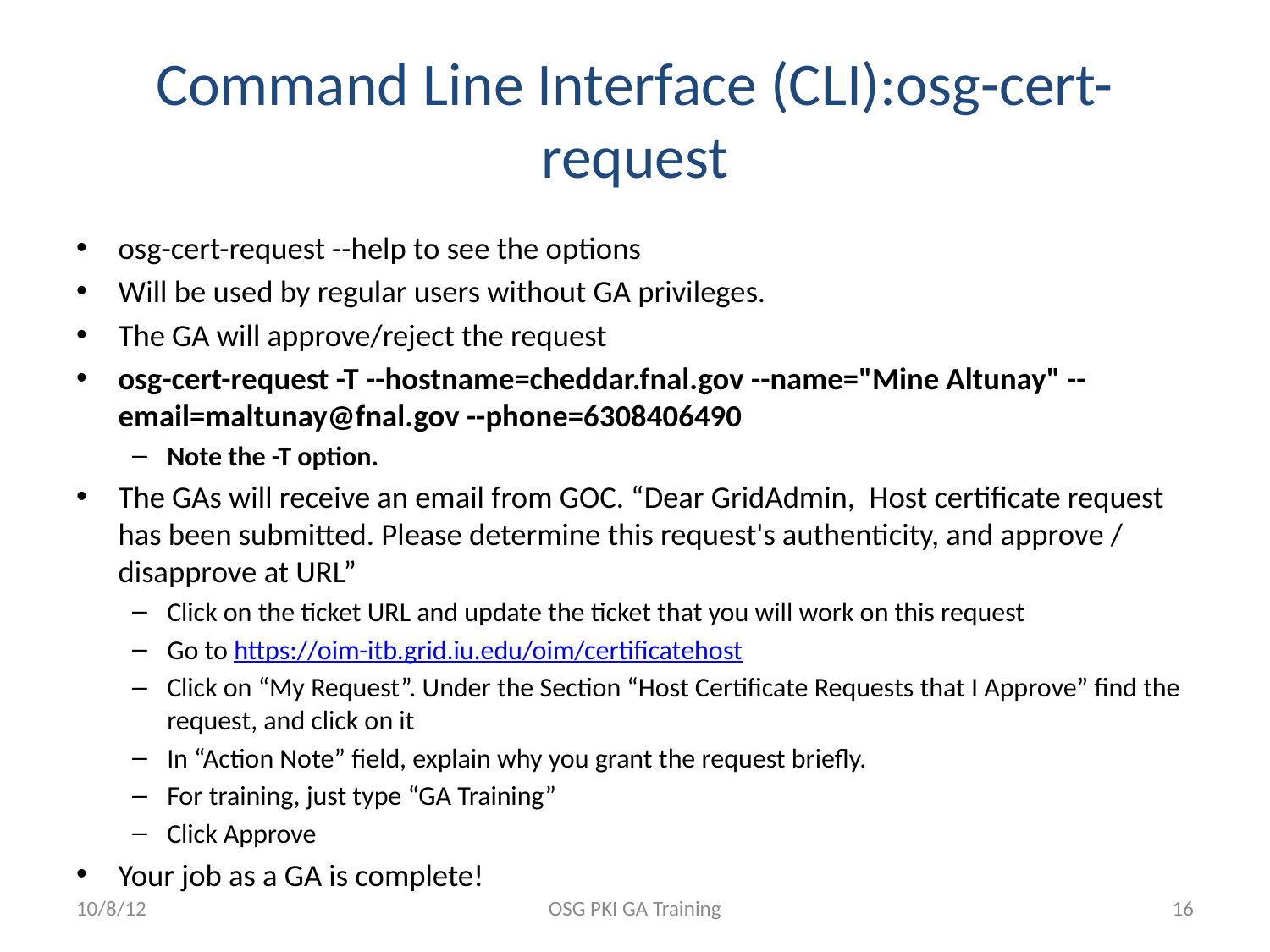

# Command Line Interface (CLI):osg-cert-request
osg-cert-request --help to see the options
Will be used by regular users without GA privileges.
The GA will approve/reject the request
osg-cert-request -T --hostname=cheddar.fnal.gov --name="Mine Altunay" --email=maltunay@fnal.gov --phone=6308406490
Note the -T option.
The GAs will receive an email from GOC. “Dear GridAdmin,  Host certificate request has been submitted. Please determine this request's authenticity, and approve / disapprove at URL”
Click on the ticket URL and update the ticket that you will work on this request
Go to https://oim-itb.grid.iu.edu/oim/certificatehost
Click on “My Request”. Under the Section “Host Certificate Requests that I Approve” find the request, and click on it
In “Action Note” field, explain why you grant the request briefly.
For training, just type “GA Training”
Click Approve
Your job as a GA is complete!

10/8/12
OSG PKI GA Training
16